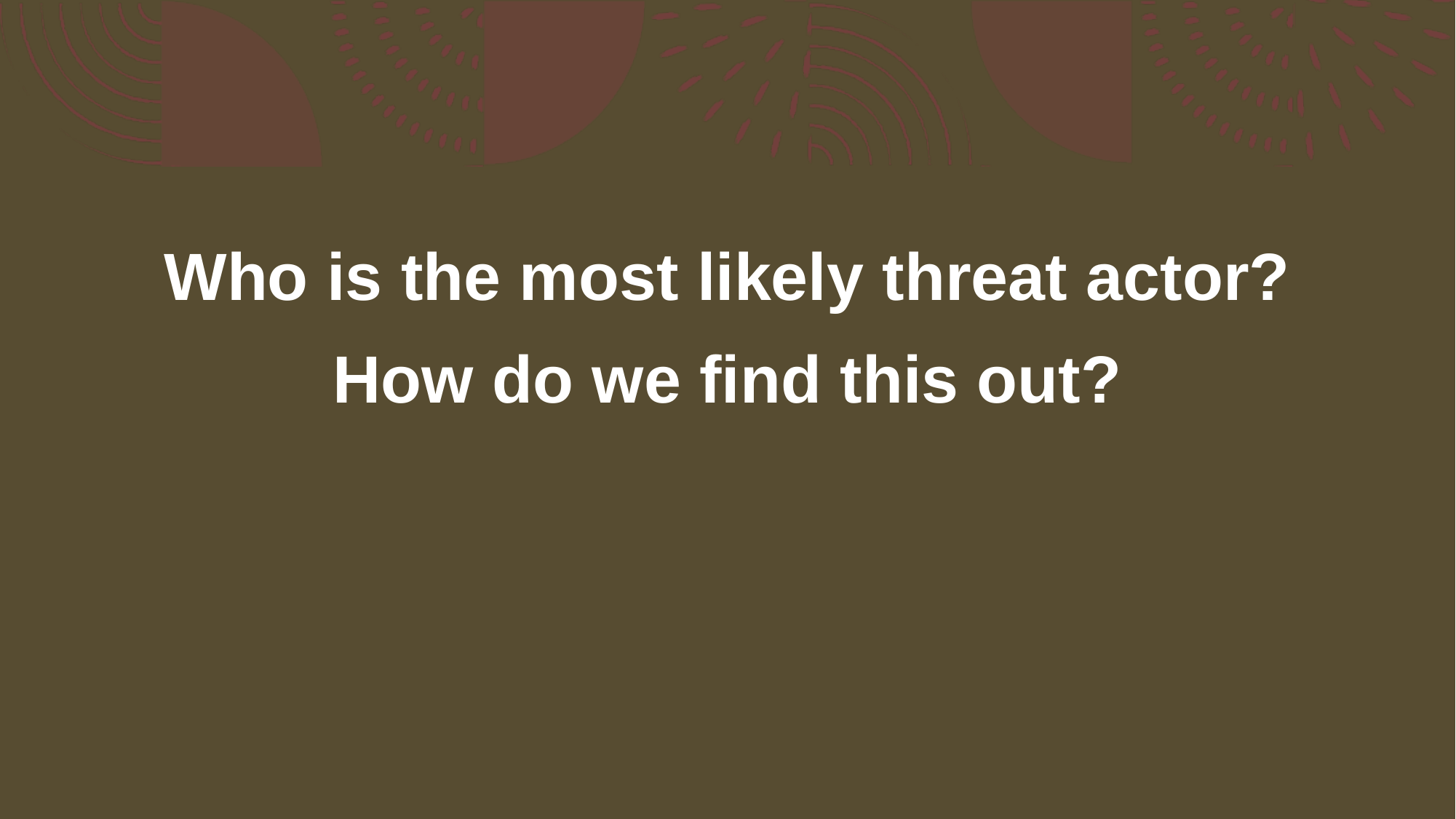

Who is the most likely threat actor?
How do we find this out?